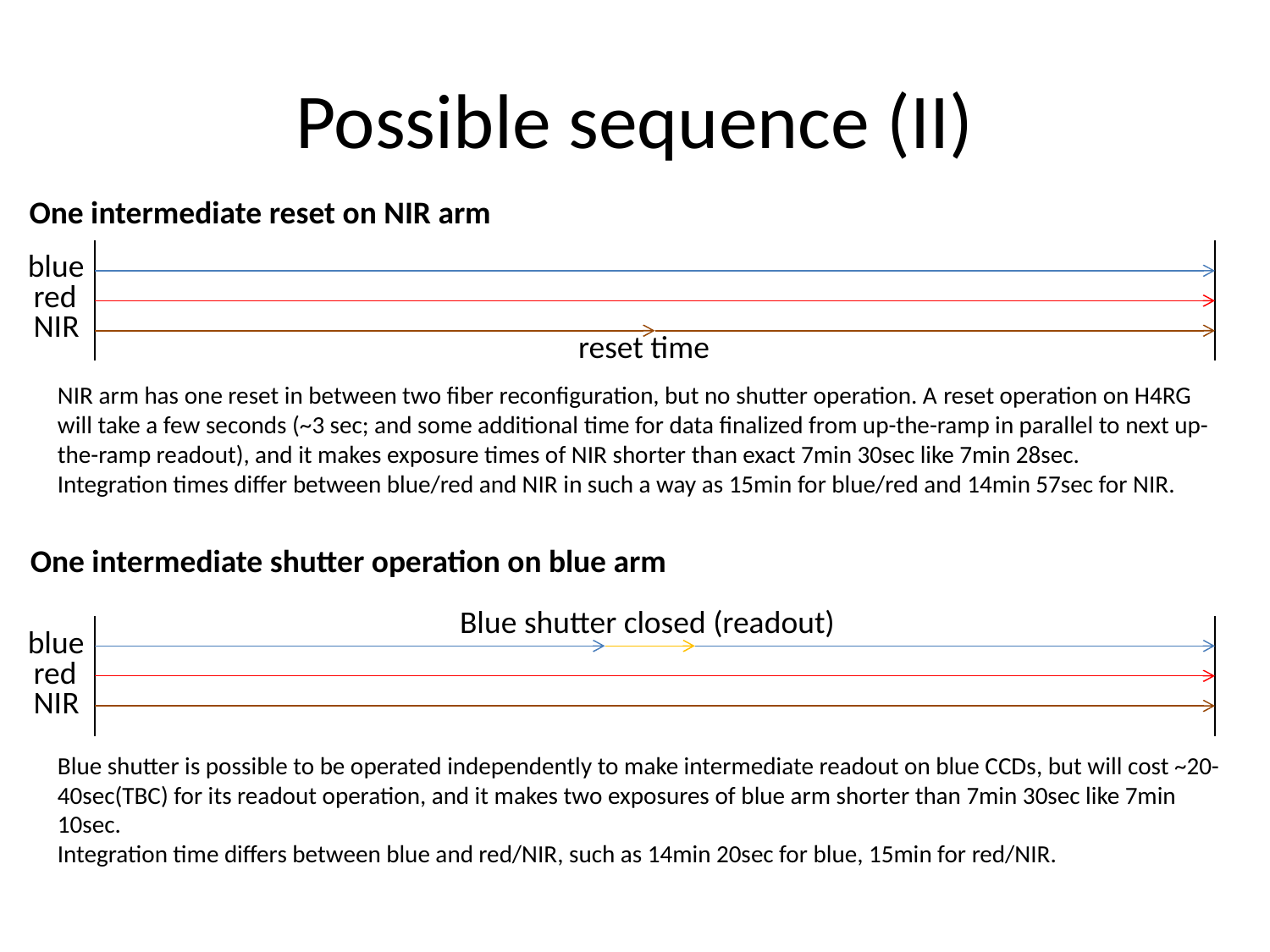

# Possible sequence (II)
One intermediate reset on NIR arm
blue
red
NIR
reset time
NIR arm has one reset in between two fiber reconfiguration, but no shutter operation. A reset operation on H4RG will take a few seconds (~3 sec; and some additional time for data finalized from up-the-ramp in parallel to next up-the-ramp readout), and it makes exposure times of NIR shorter than exact 7min 30sec like 7min 28sec.
Integration times differ between blue/red and NIR in such a way as 15min for blue/red and 14min 57sec for NIR.
One intermediate shutter operation on blue arm
Blue shutter closed (readout)
blue
red
NIR
Blue shutter is possible to be operated independently to make intermediate readout on blue CCDs, but will cost ~20-40sec(TBC) for its readout operation, and it makes two exposures of blue arm shorter than 7min 30sec like 7min 10sec.
Integration time differs between blue and red/NIR, such as 14min 20sec for blue, 15min for red/NIR.